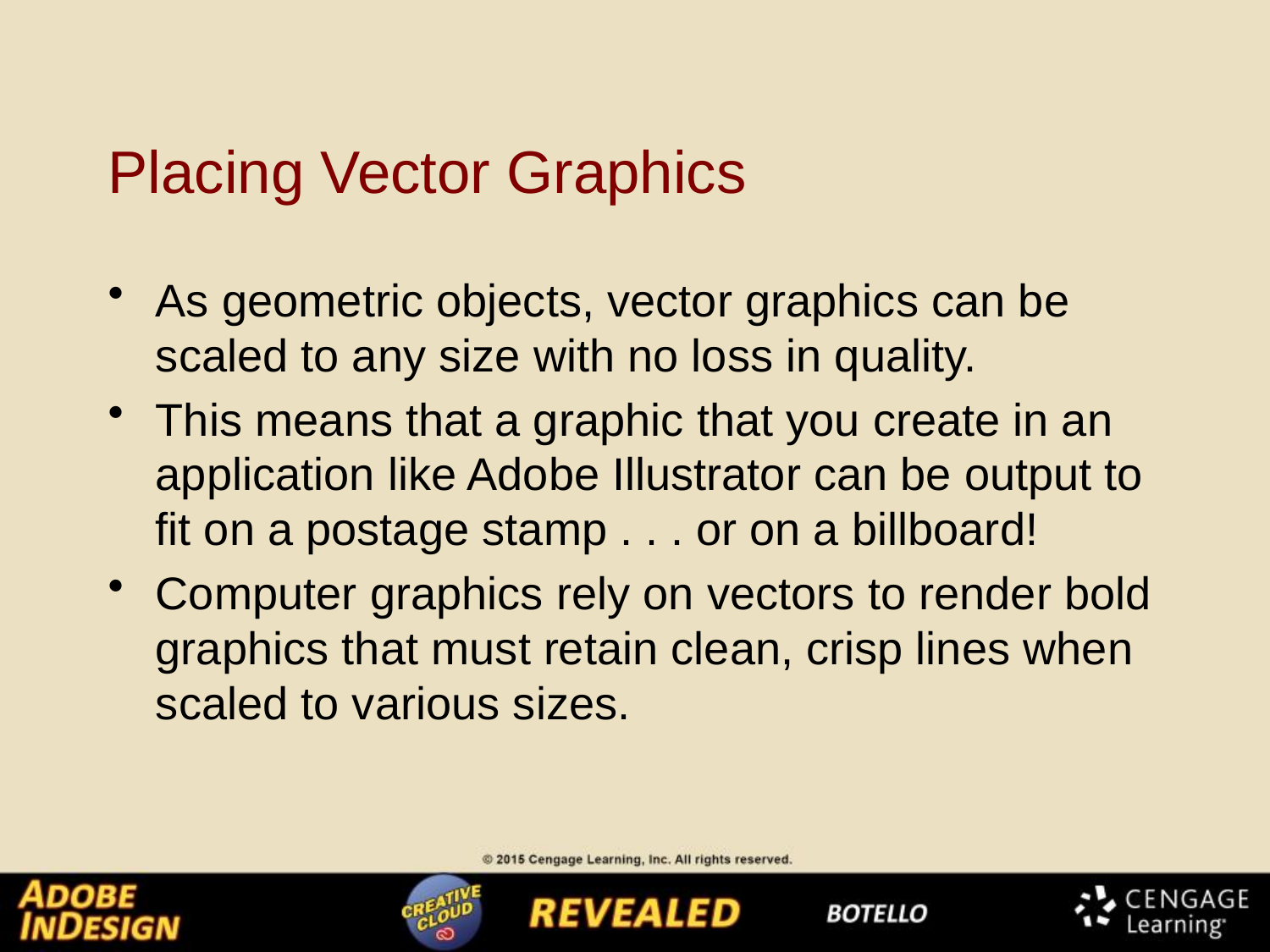

# Placing Vector Graphics
As geometric objects, vector graphics can be scaled to any size with no loss in quality.
This means that a graphic that you create in an application like Adobe Illustrator can be output to fit on a postage stamp . . . or on a billboard!
Computer graphics rely on vectors to render bold graphics that must retain clean, crisp lines when scaled to various sizes.